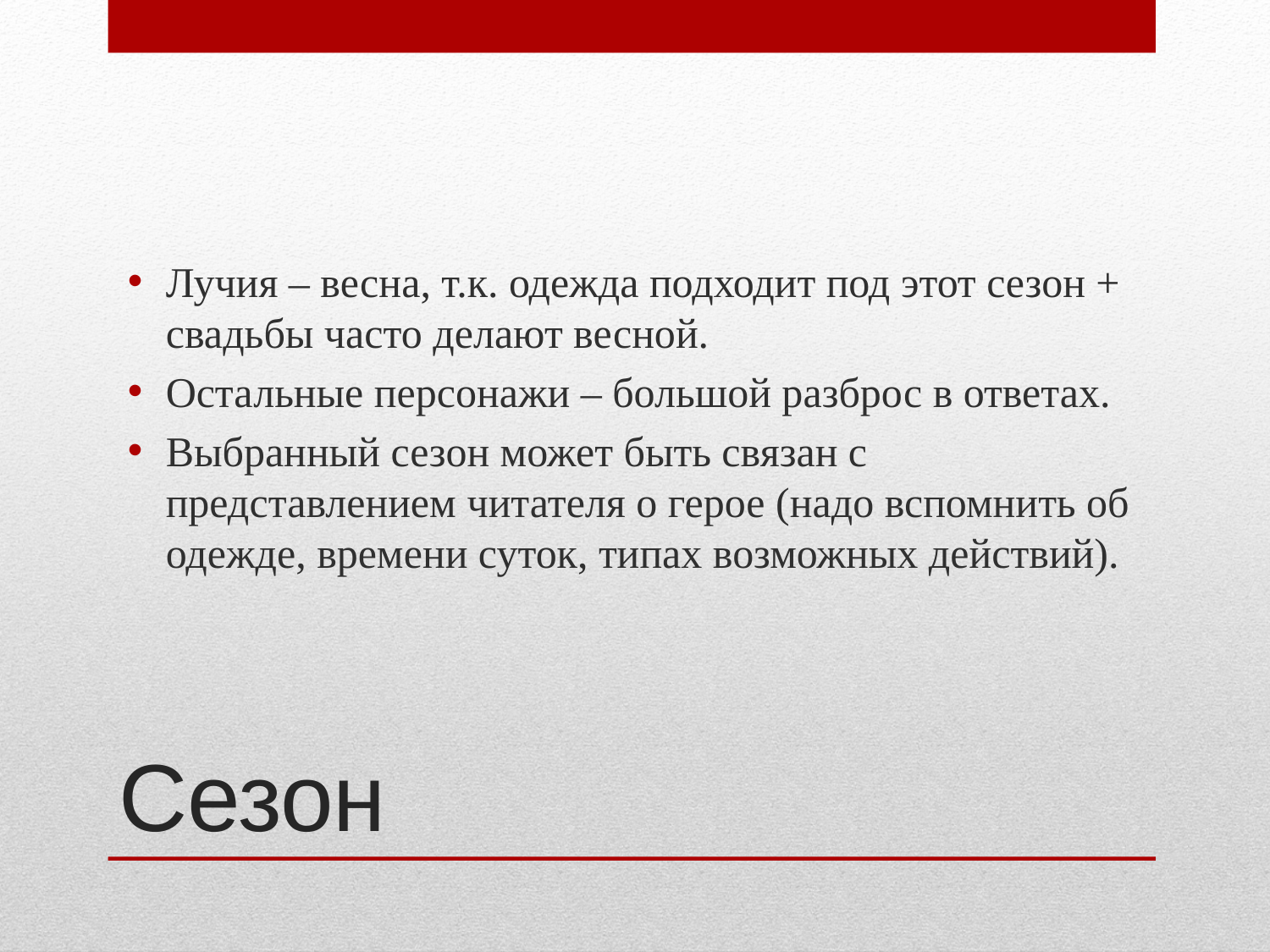

Лучия – весна, т.к. одежда подходит под этот сезон + свадьбы часто делают весной.
Остальные персонажи – большой разброс в ответах.
Выбранный сезон может быть связан с представлением читателя о герое (надо вспомнить об одежде, времени суток, типах возможных действий).
# Сезон